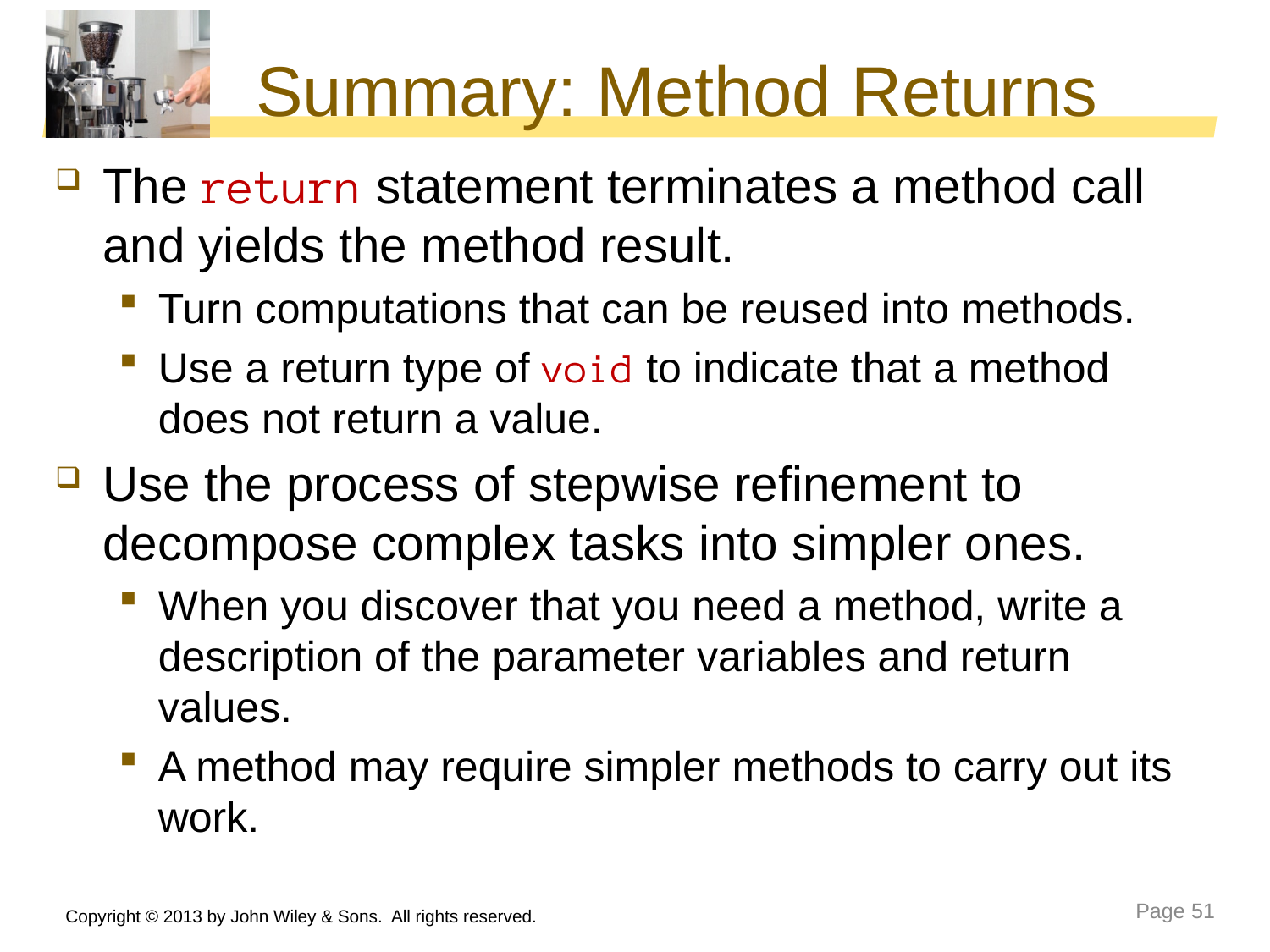

# Summary: Method Returns
The return statement terminates a method call and yields the method result.
Turn computations that can be reused into methods.
Use a return type of void to indicate that a method does not return a value.
Use the process of stepwise refinement to decompose complex tasks into simpler ones.
When you discover that you need a method, write a description of the parameter variables and return values.
A method may require simpler methods to carry out its work.

Copyright © 2013 by John Wiley & Sons.  All rights reserved.
Page 51